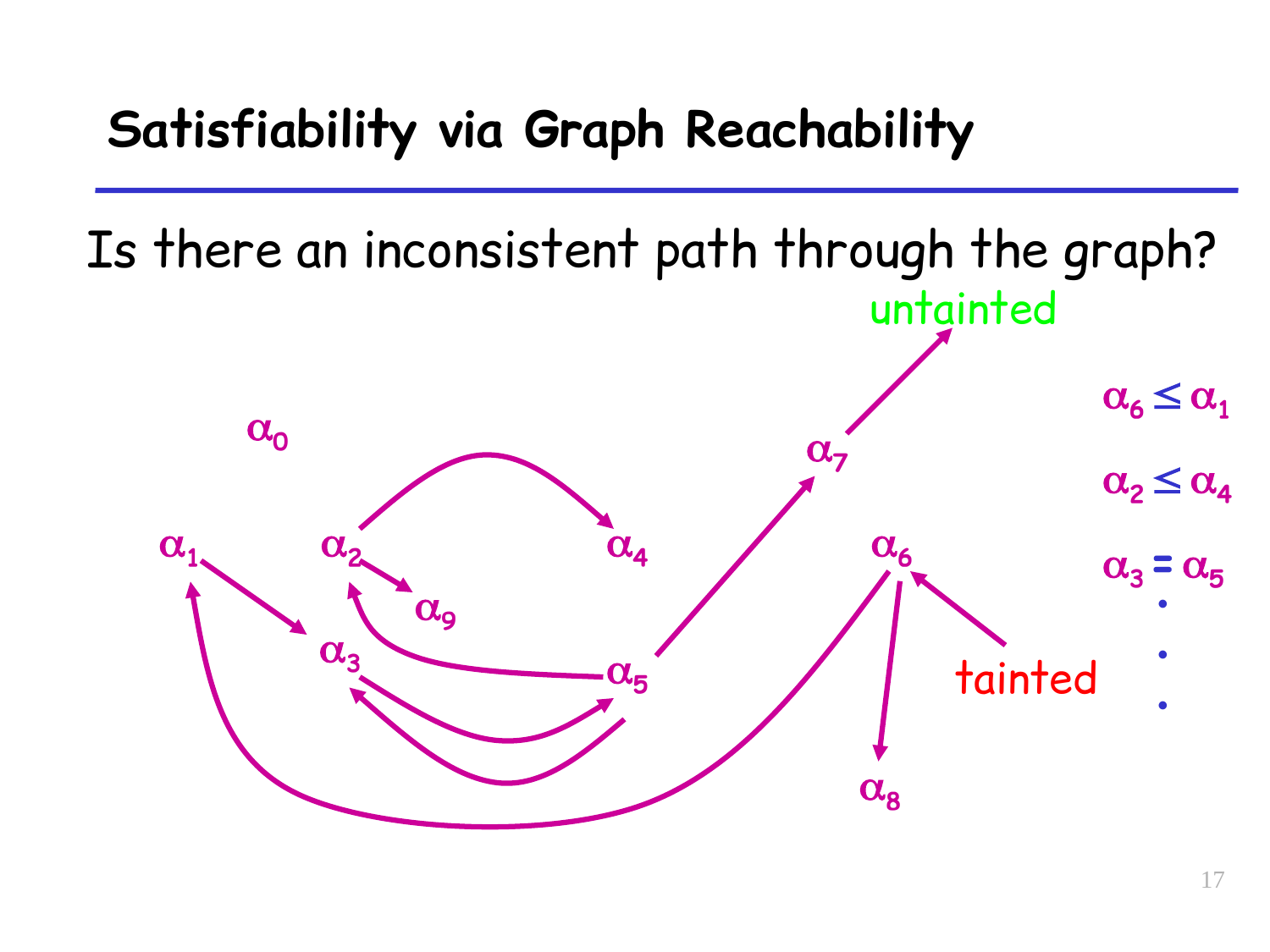

# Satisfiability via Graph Reachability
Is there an inconsistent path through the graph?

untainted

α6 ≤ α1
α0
α1
α2
α4
α6
α3
α5
α7
α2 ≤ α4

α3 = α5

α9

•
•
•

tainted

α8
17